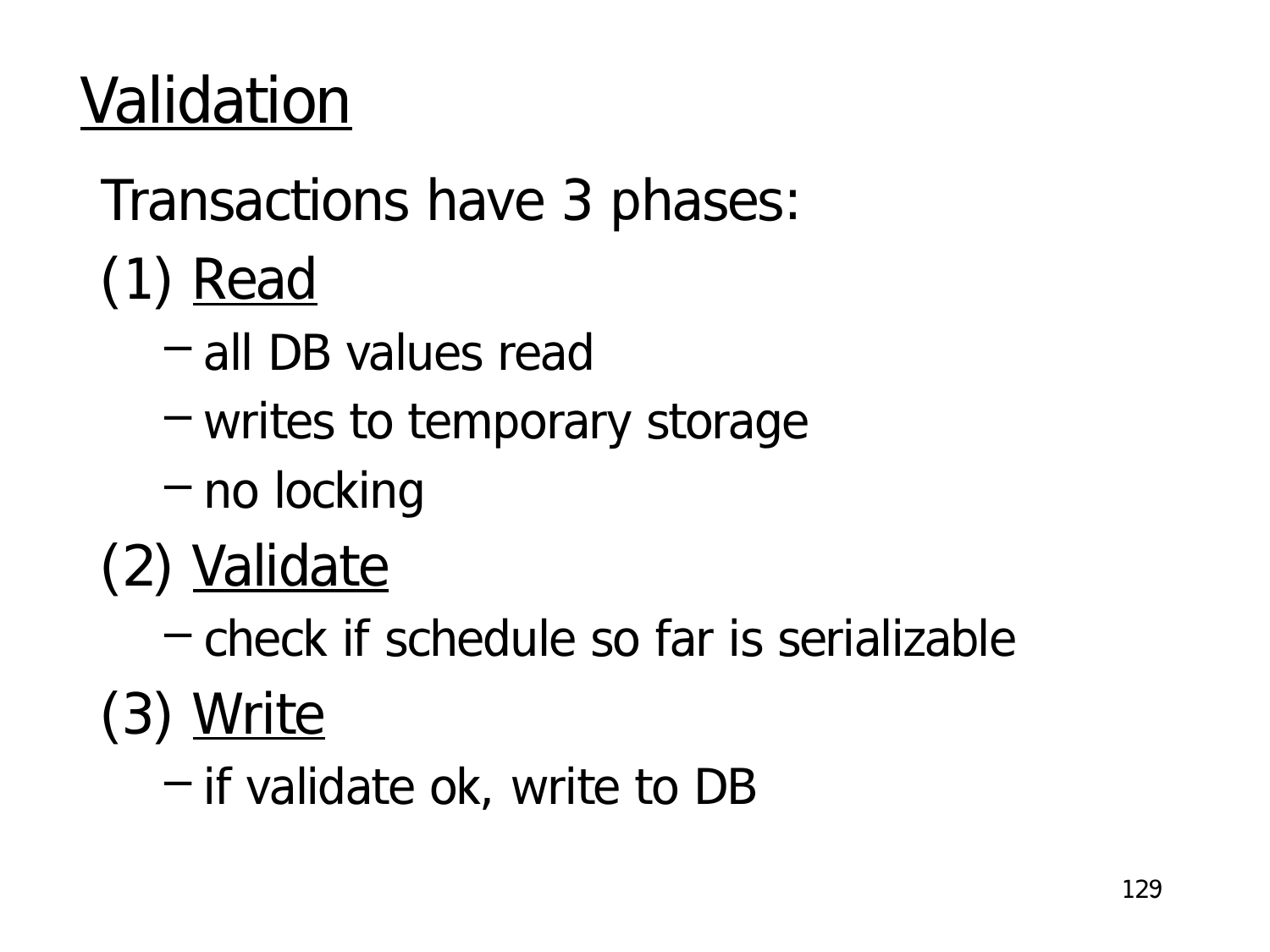

# Validation
Transactions have 3 phases:
(1) Read
all DB values read
writes to temporary storage
no locking
(2) Validate
check if schedule so far is serializable
(3) Write
if validate ok, write to DB
129